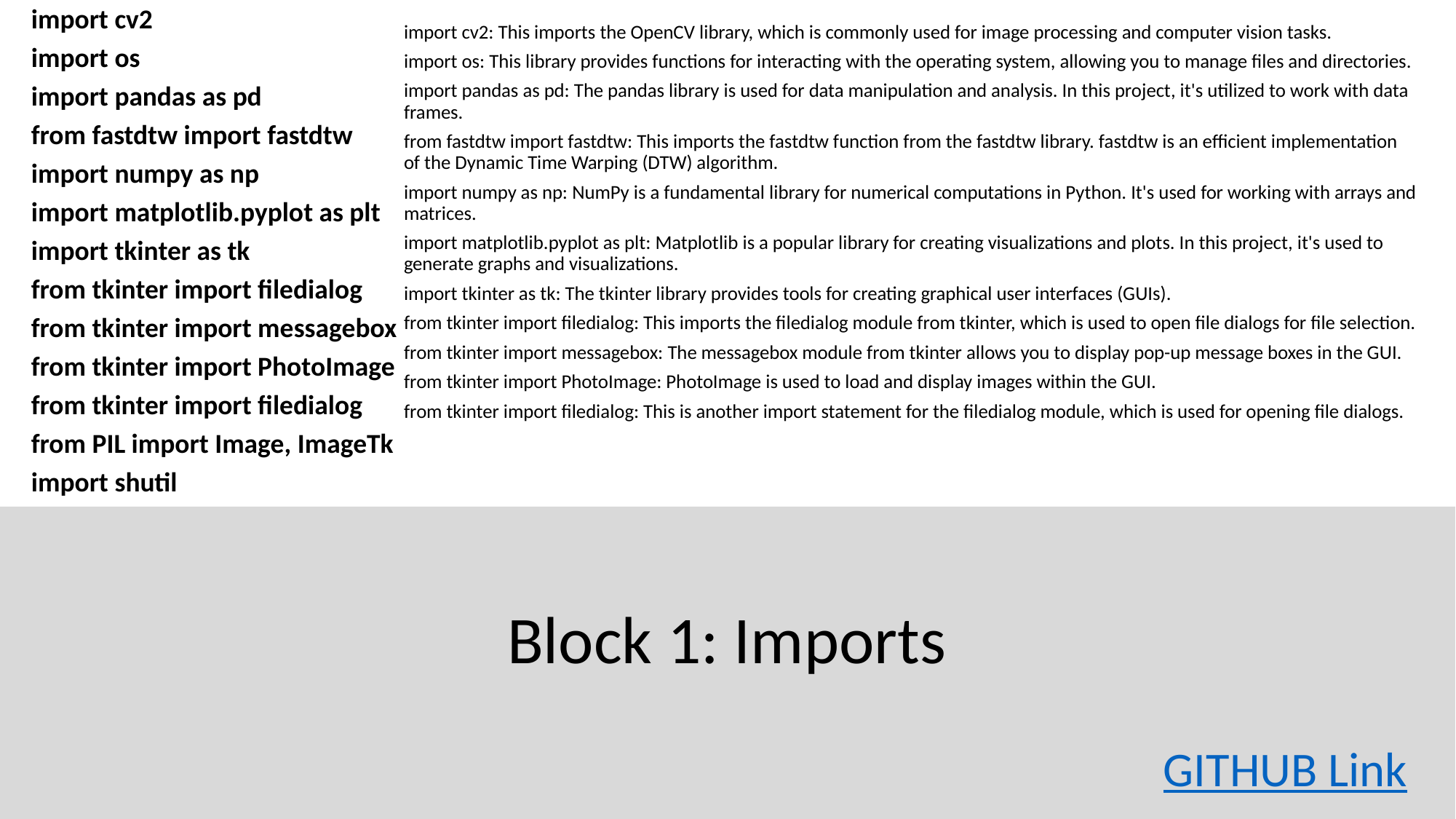

import cv2
import os
import pandas as pd
from fastdtw import fastdtw
import numpy as np
import matplotlib.pyplot as plt
import tkinter as tk
from tkinter import filedialog
from tkinter import messagebox
from tkinter import PhotoImage
from tkinter import filedialog
from PIL import Image, ImageTk
import shutil

import cv2: This imports the OpenCV library, which is commonly used for image processing and computer vision tasks.
import os: This library provides functions for interacting with the operating system, allowing you to manage files and directories.
import pandas as pd: The pandas library is used for data manipulation and analysis. In this project, it's utilized to work with data frames.
from fastdtw import fastdtw: This imports the fastdtw function from the fastdtw library. fastdtw is an efficient implementation of the Dynamic Time Warping (DTW) algorithm.
import numpy as np: NumPy is a fundamental library for numerical computations in Python. It's used for working with arrays and matrices.
import matplotlib.pyplot as plt: Matplotlib is a popular library for creating visualizations and plots. In this project, it's used to generate graphs and visualizations.
import tkinter as tk: The tkinter library provides tools for creating graphical user interfaces (GUIs).
from tkinter import filedialog: This imports the filedialog module from tkinter, which is used to open file dialogs for file selection.
from tkinter import messagebox: The messagebox module from tkinter allows you to display pop-up message boxes in the GUI.
from tkinter import PhotoImage: PhotoImage is used to load and display images within the GUI.
from tkinter import filedialog: This is another import statement for the filedialog module, which is used for opening file dialogs.

Block 1: Imports
GITHUB Link